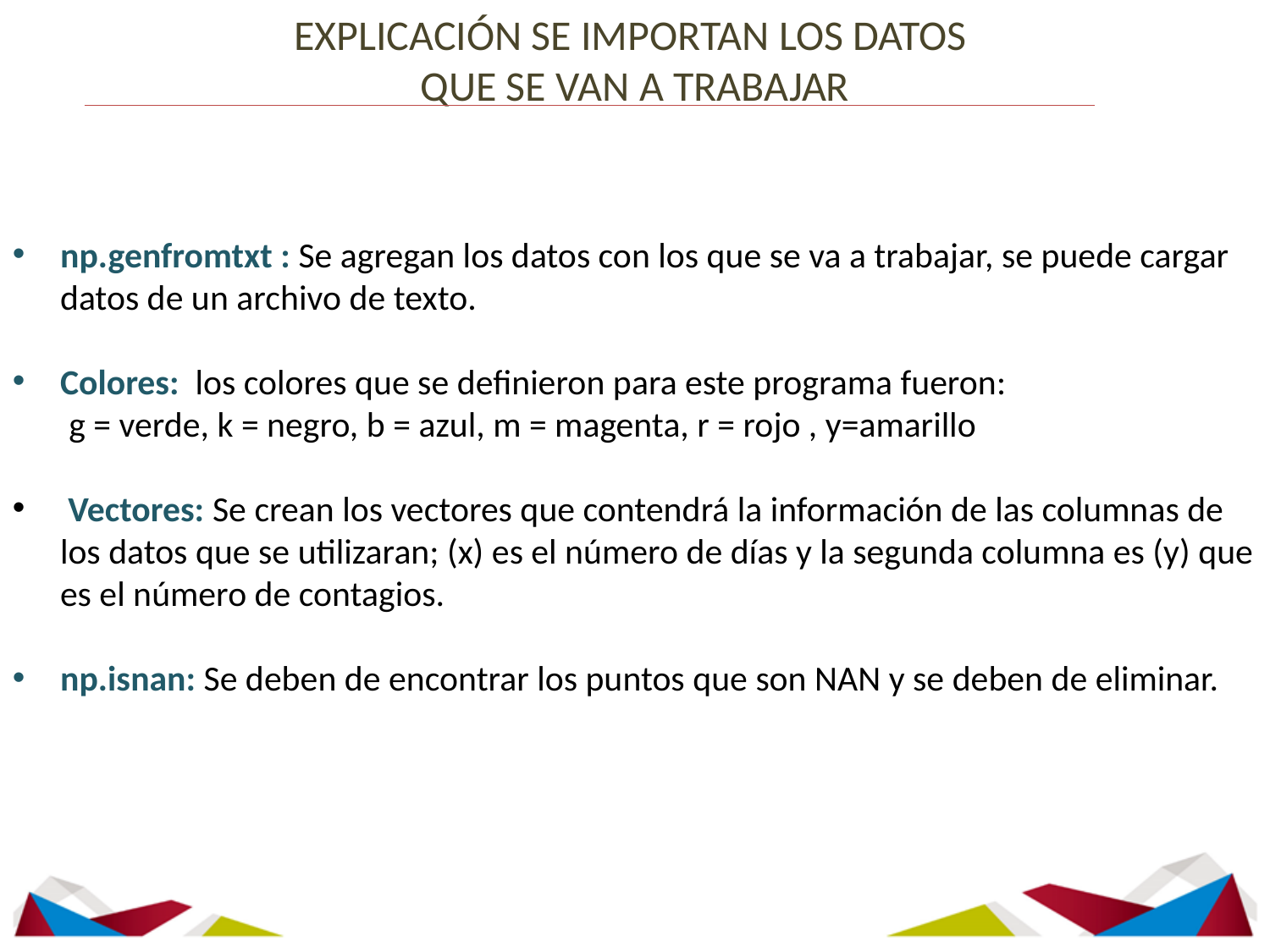

EXPLICACIÓN SE IMPORTAN LOS DATOS
QUE SE VAN A TRABAJAR

np.genfromtxt : Se agregan los datos con los que se va a trabajar, se puede cargar datos de un archivo de texto.

Colores:  los colores que se definieron para este programa fueron:
       g = verde, k = negro, b = azul, m = magenta, r = rojo , y=amarillo

 Vectores: Se crean los vectores que contendrá la información de las columnas de los datos que se utilizaran; (x) es el número de días y la segunda columna es (y) que es el número de contagios.

np.isnan: Se deben de encontrar los puntos que son NAN y se deben de eliminar.